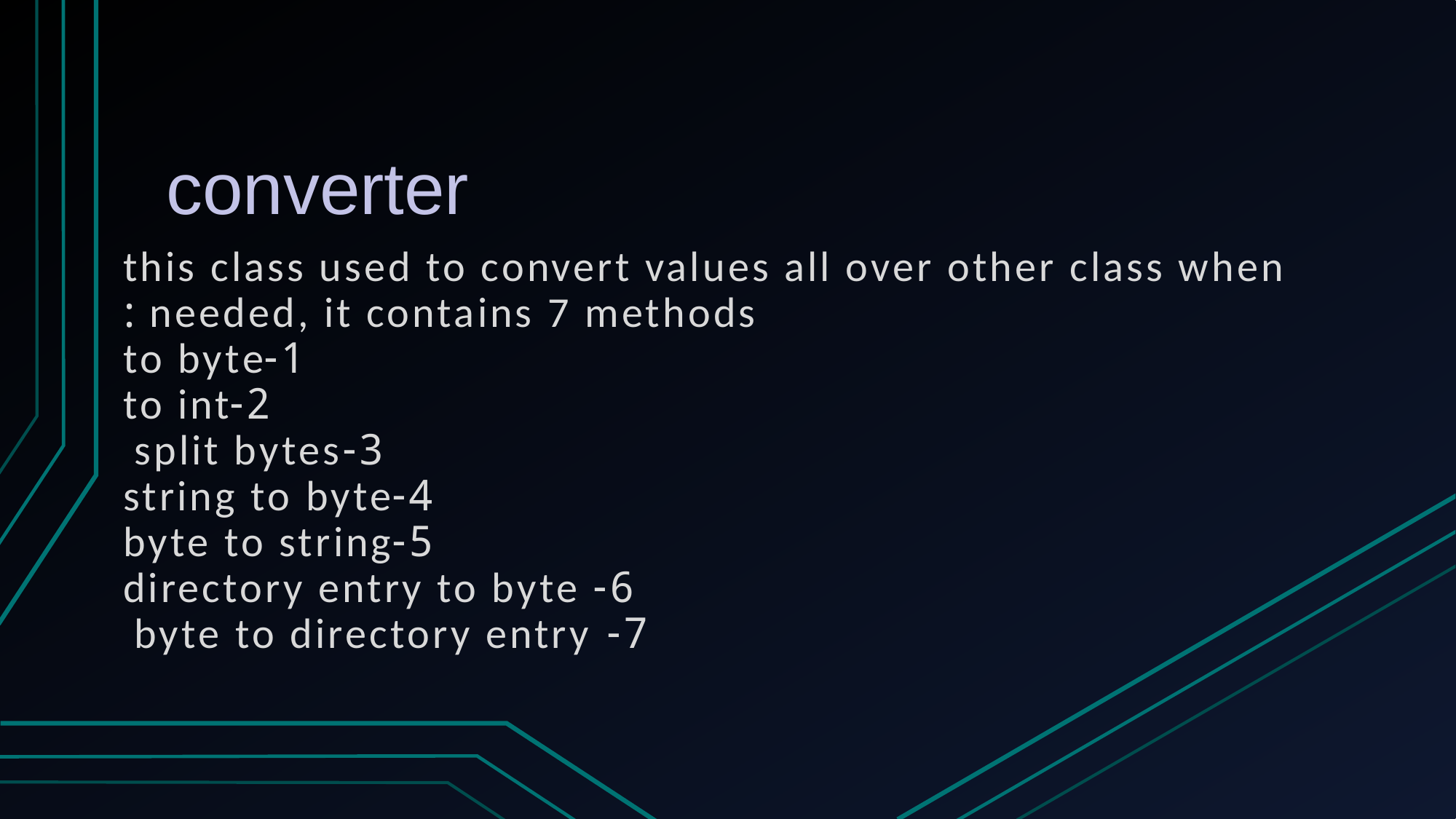

# converter
this class used to convert values all over other class when needed, it contains 7 methods :
1-to byte
2-to int
3-split bytes
4-string to byte
5-byte to string
6- directory entry to byte
7- byte to directory entry